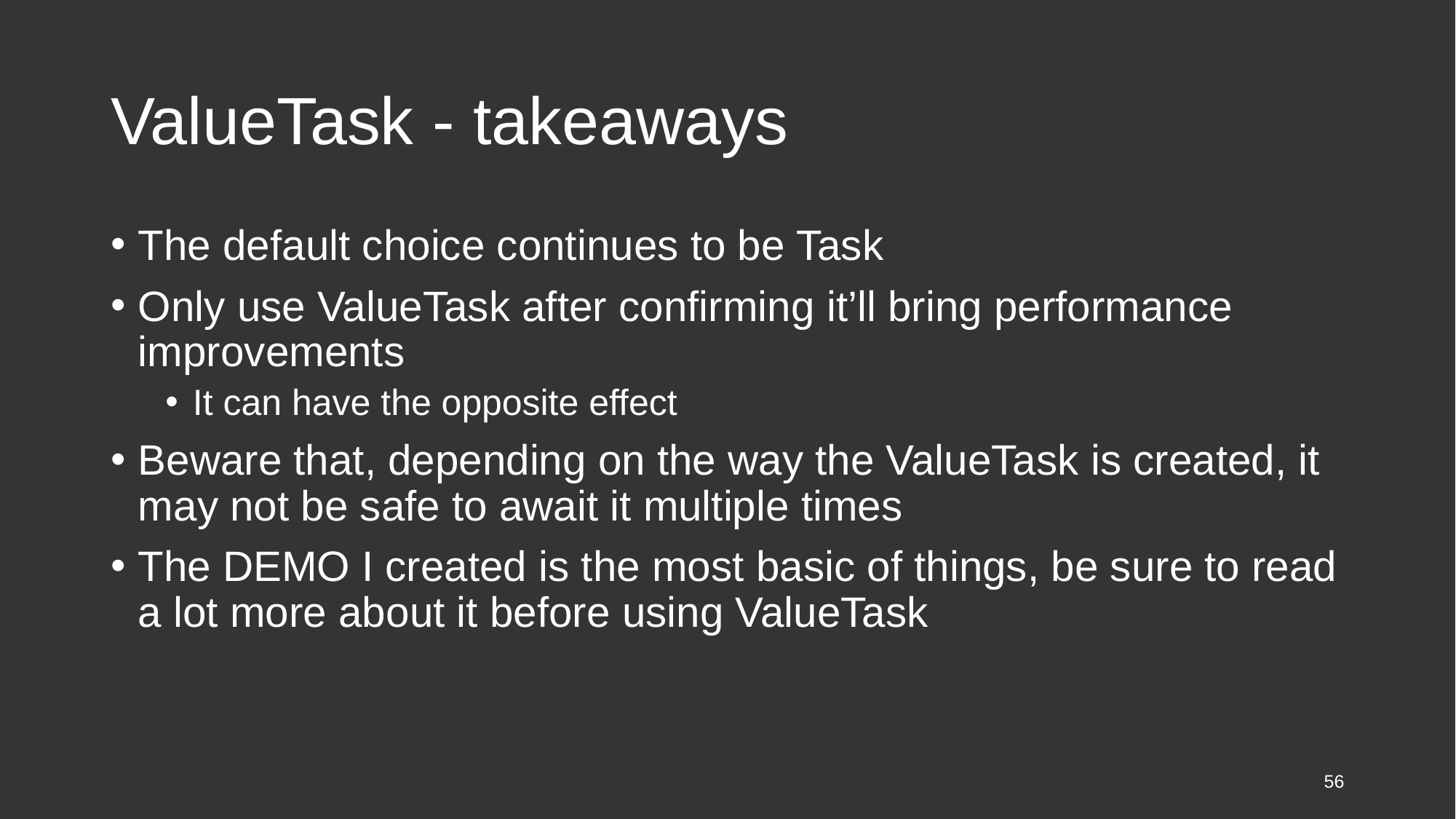

# ValueTask - takeaways
The default choice continues to be Task
Only use ValueTask after confirming it’ll bring performance improvements
It can have the opposite effect
Beware that, depending on the way the ValueTask is created, it may not be safe to await it multiple times
The DEMO I created is the most basic of things, be sure to read a lot more about it before using ValueTask

56